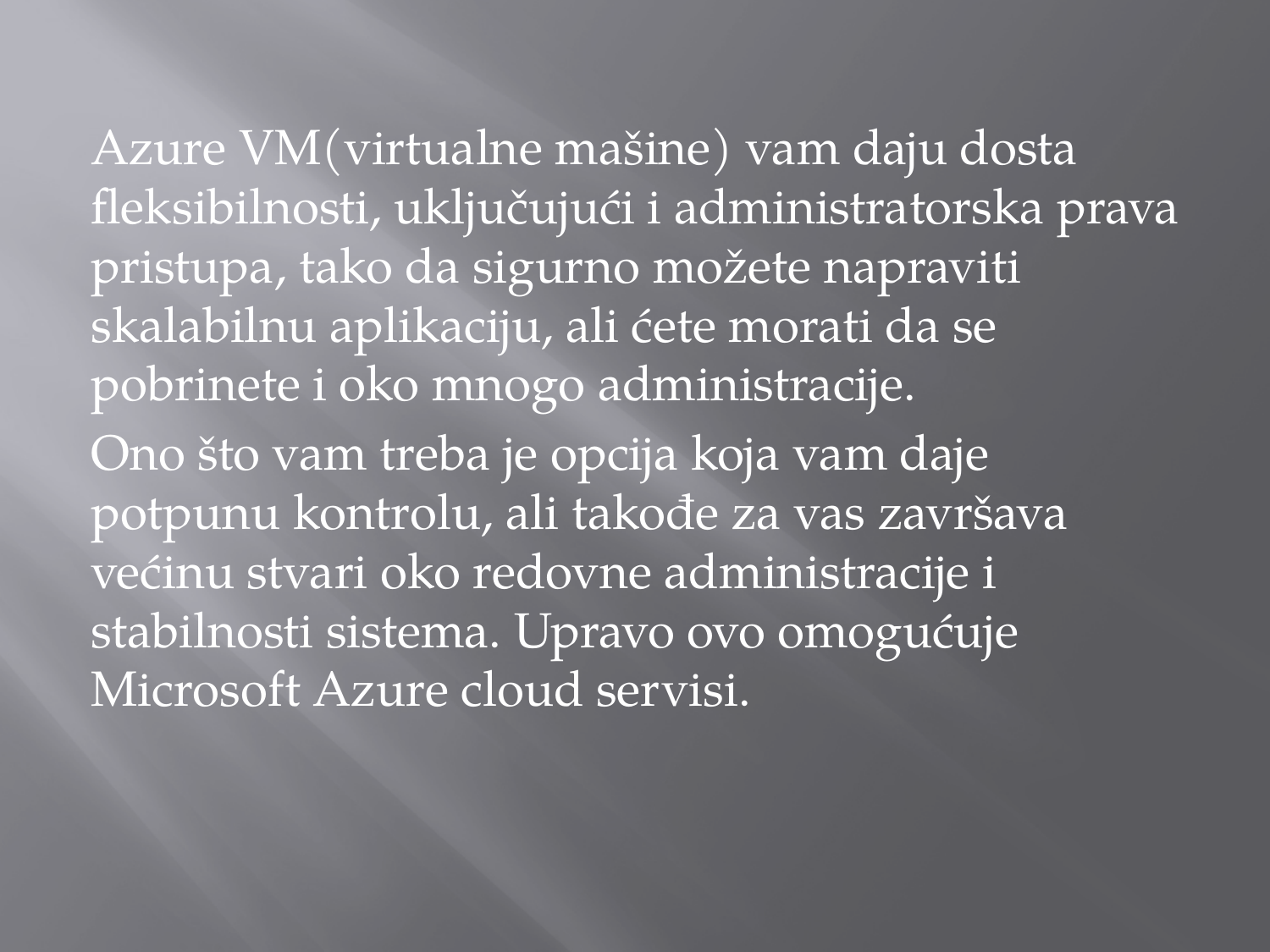

Azure VM(virtualne mašine) vam daju dosta fleksibilnosti, uključujući i administratorska prava pristupa, tako da sigurno možete napraviti skalabilnu aplikaciju, ali ćete morati da se pobrinete i oko mnogo administracije.
Ono što vam treba je opcija koja vam daje potpunu kontrolu, ali takođe za vas završava većinu stvari oko redovne administracije i stabilnosti sistema. Upravo ovo omogućuje Microsoft Azure cloud servisi.